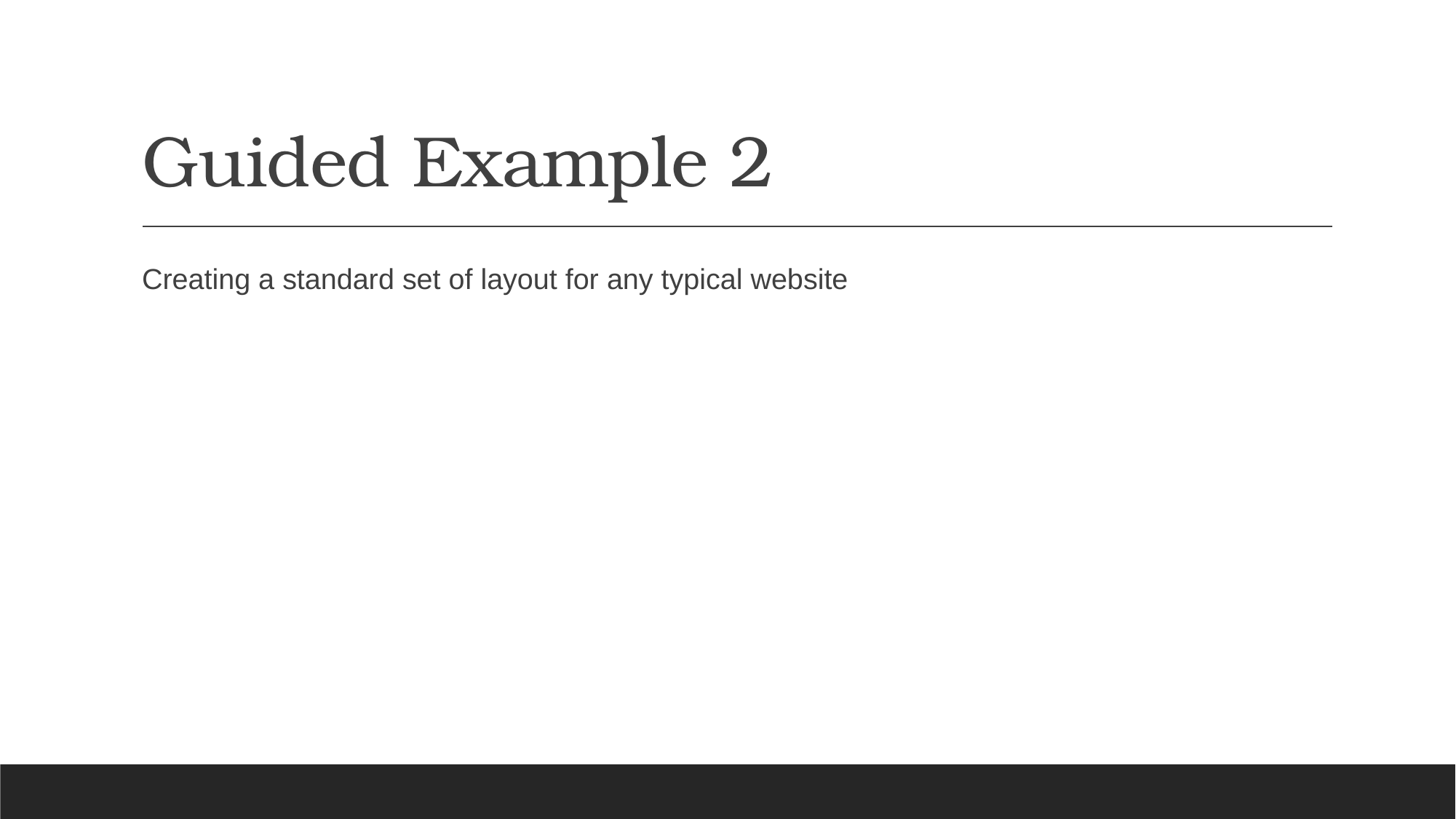

# Guided Example 2
Creating a standard set of layout for any typical website